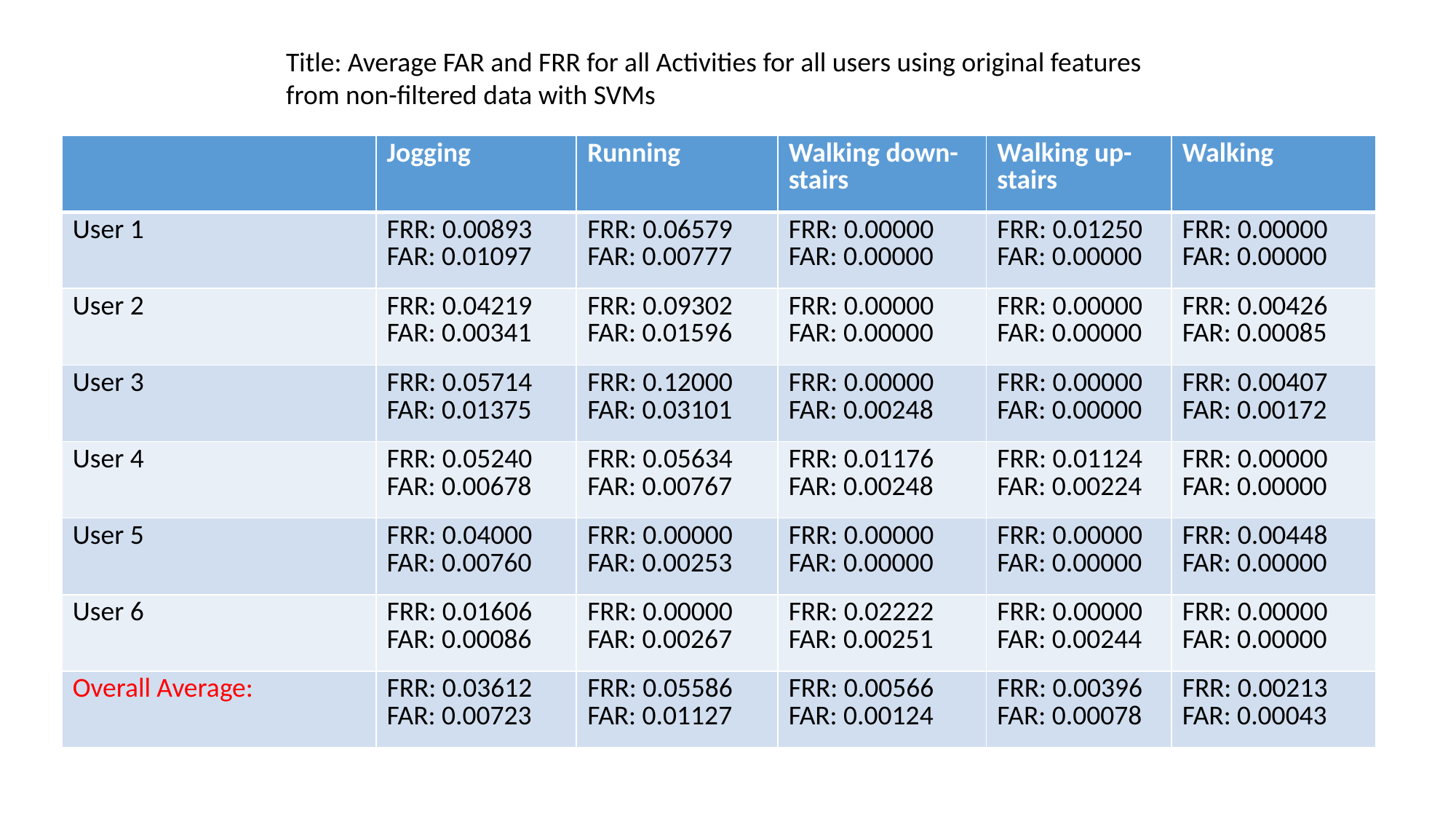

Title: Average FAR and FRR for all Activities for all users using original features from non-filtered data with SVMs
|  | Jogging | Running | Walking down-stairs | Walking up-stairs | Walking |
| --- | --- | --- | --- | --- | --- |
| User 1 | FRR: 0.00893 FAR: 0.01097 | FRR: 0.06579 FAR: 0.00777 | FRR: 0.00000 FAR: 0.00000 | FRR: 0.01250 FAR: 0.00000 | FRR: 0.00000 FAR: 0.00000 |
| User 2 | FRR: 0.04219 FAR: 0.00341 | FRR: 0.09302 FAR: 0.01596 | FRR: 0.00000 FAR: 0.00000 | FRR: 0.00000 FAR: 0.00000 | FRR: 0.00426 FAR: 0.00085 |
| User 3 | FRR: 0.05714 FAR: 0.01375 | FRR: 0.12000 FAR: 0.03101 | FRR: 0.00000 FAR: 0.00248 | FRR: 0.00000 FAR: 0.00000 | FRR: 0.00407 FAR: 0.00172 |
| User 4 | FRR: 0.05240 FAR: 0.00678 | FRR: 0.05634 FAR: 0.00767 | FRR: 0.01176 FAR: 0.00248 | FRR: 0.01124 FAR: 0.00224 | FRR: 0.00000 FAR: 0.00000 |
| User 5 | FRR: 0.04000 FAR: 0.00760 | FRR: 0.00000 FAR: 0.00253 | FRR: 0.00000 FAR: 0.00000 | FRR: 0.00000 FAR: 0.00000 | FRR: 0.00448 FAR: 0.00000 |
| User 6 | FRR: 0.01606 FAR: 0.00086 | FRR: 0.00000 FAR: 0.00267 | FRR: 0.02222 FAR: 0.00251 | FRR: 0.00000 FAR: 0.00244 | FRR: 0.00000 FAR: 0.00000 |
| Overall Average: | FRR: 0.03612 FAR: 0.00723 | FRR: 0.05586 FAR: 0.01127 | FRR: 0.00566 FAR: 0.00124 | FRR: 0.00396 FAR: 0.00078 | FRR: 0.00213 FAR: 0.00043 |